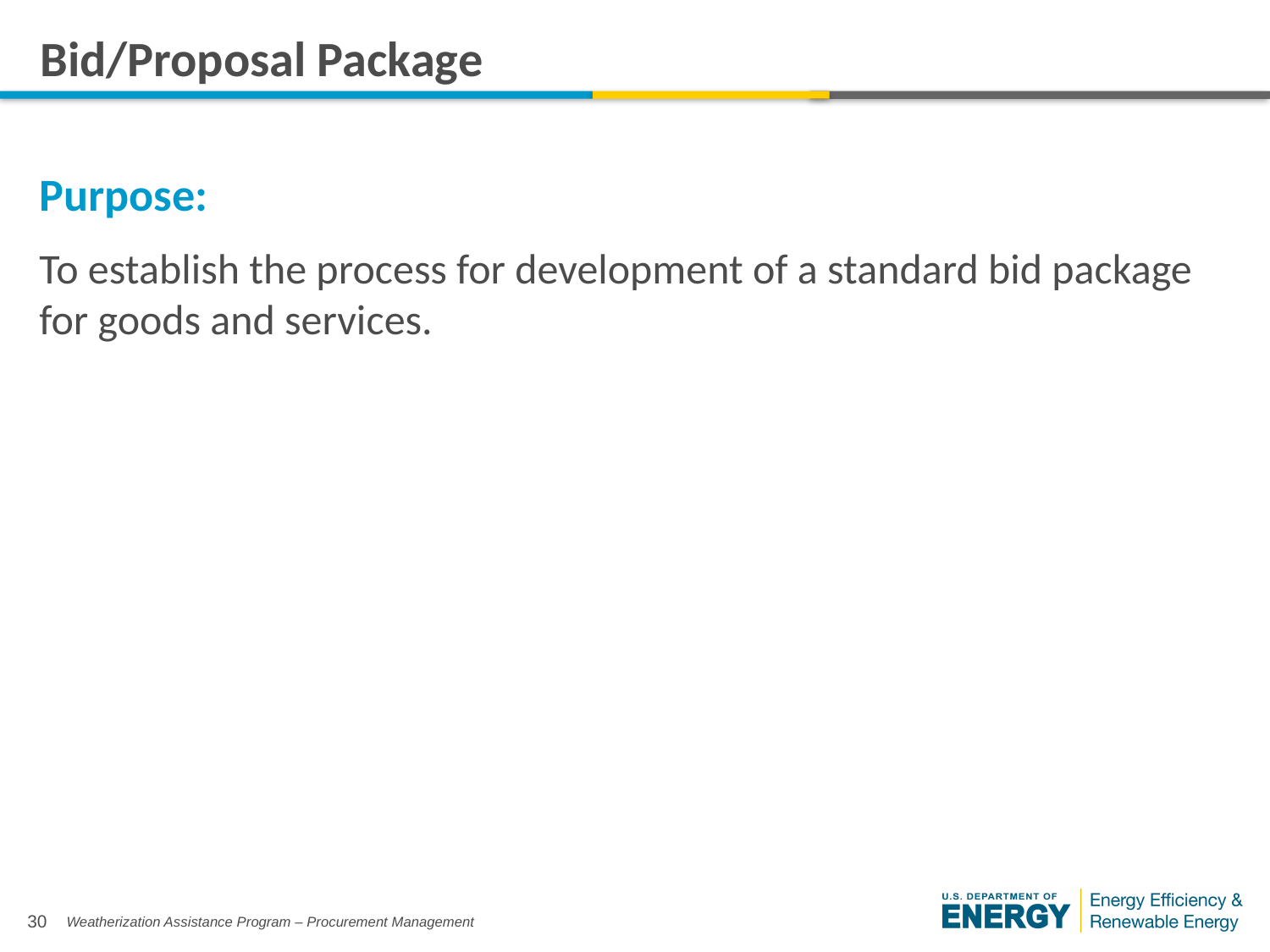

# Bid/Proposal Package
Purpose:
To establish the process for development of a standard bid package for goods and services.